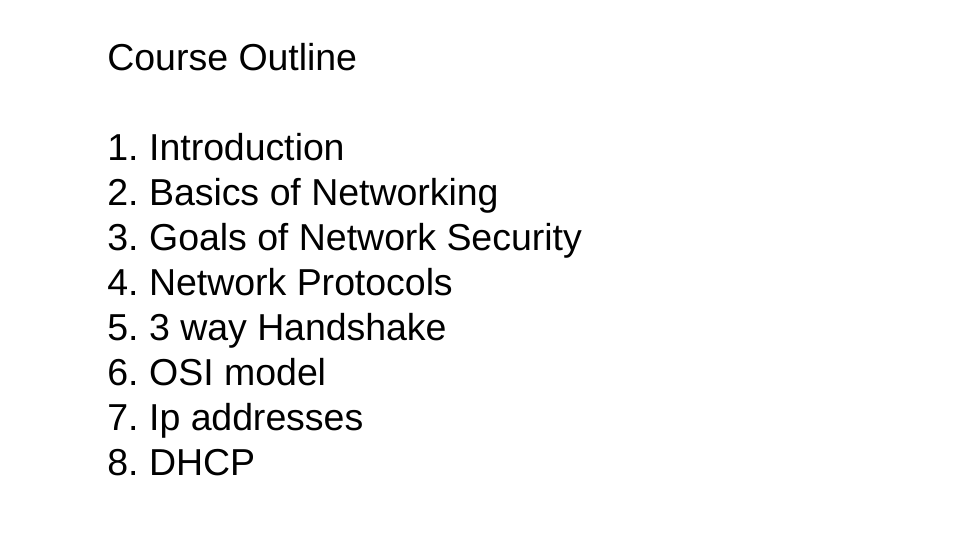

Course Outline

1. Introduction
2. Basics of Networking
3. Goals of Network Security
4. Network Protocols
5. 3 way Handshake
6. OSI model
7. Ip addresses
8. DHCP

# Networking